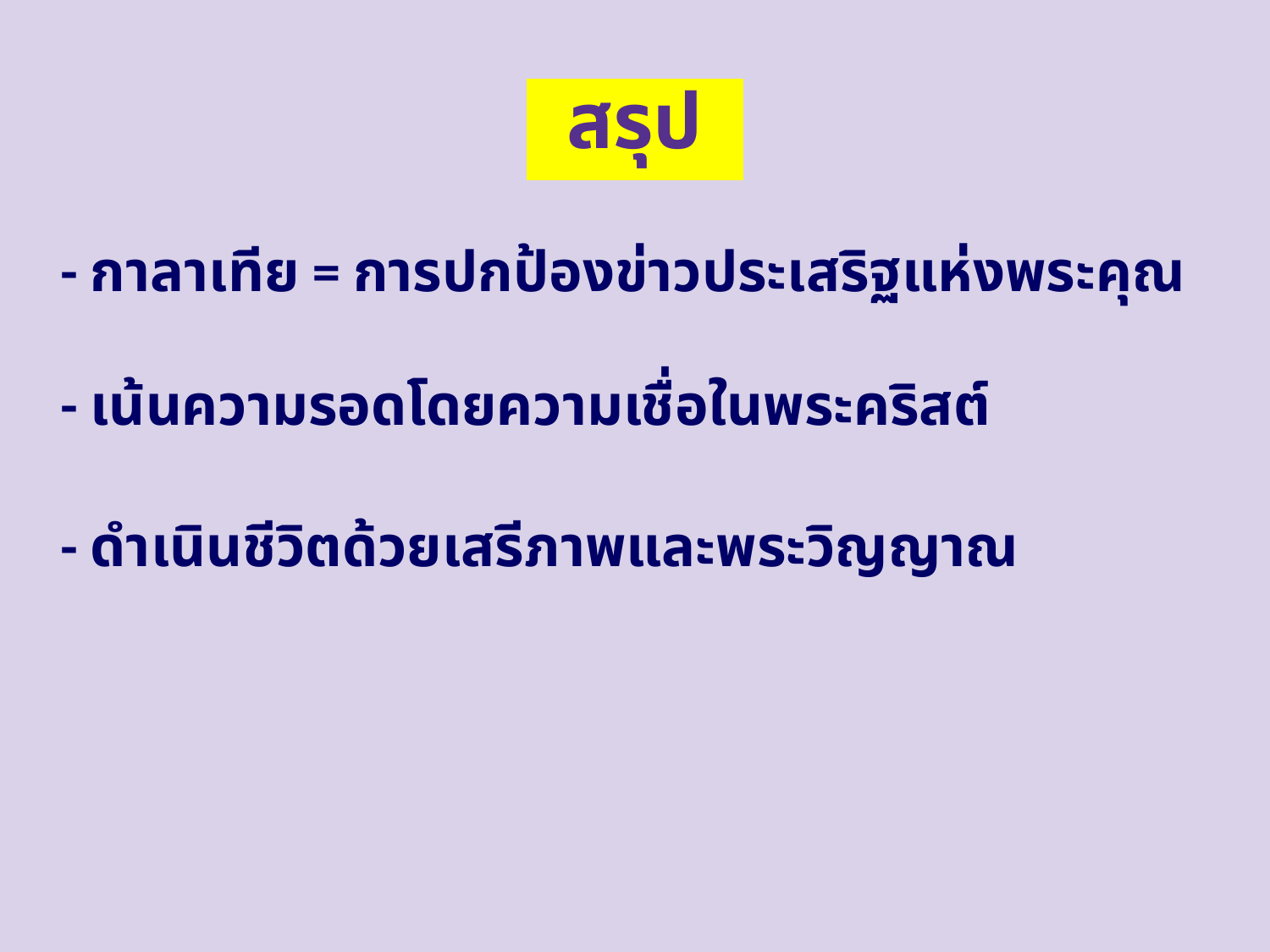

# สรุป
- กาลาเทีย = การปกป้องข่าวประเสริฐแห่งพระคุณ

- เน้นความรอดโดยความเชื่อในพระคริสต์

- ดำเนินชีวิตด้วยเสรีภาพและพระวิญญาณ